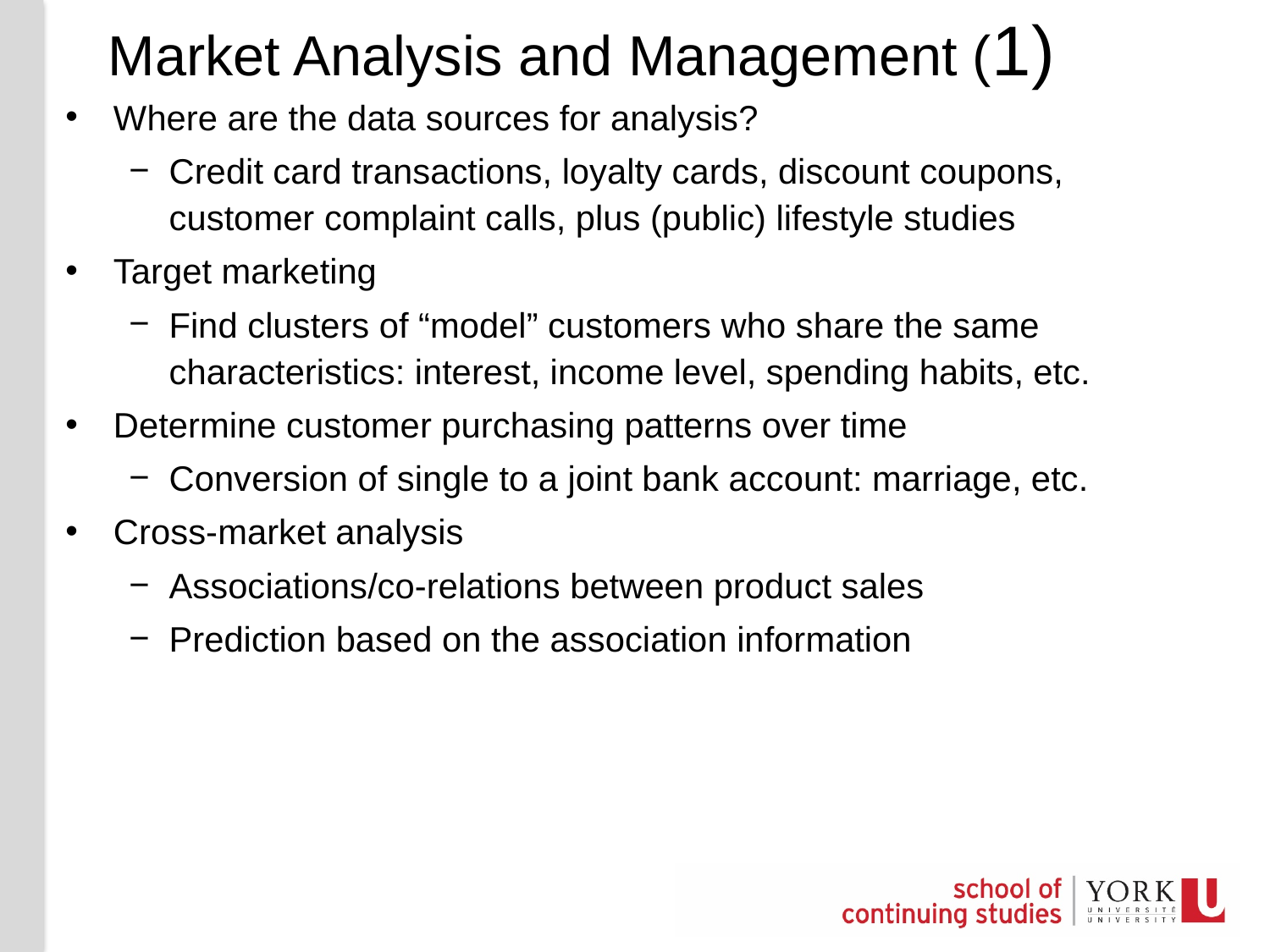

# Market Analysis and Management (1)
Where are the data sources for analysis?
Credit card transactions, loyalty cards, discount coupons, customer complaint calls, plus (public) lifestyle studies
Target marketing
Find clusters of “model” customers who share the same characteristics: interest, income level, spending habits, etc.
Determine customer purchasing patterns over time
Conversion of single to a joint bank account: marriage, etc.
Cross-market analysis
Associations/co-relations between product sales
Prediction based on the association information